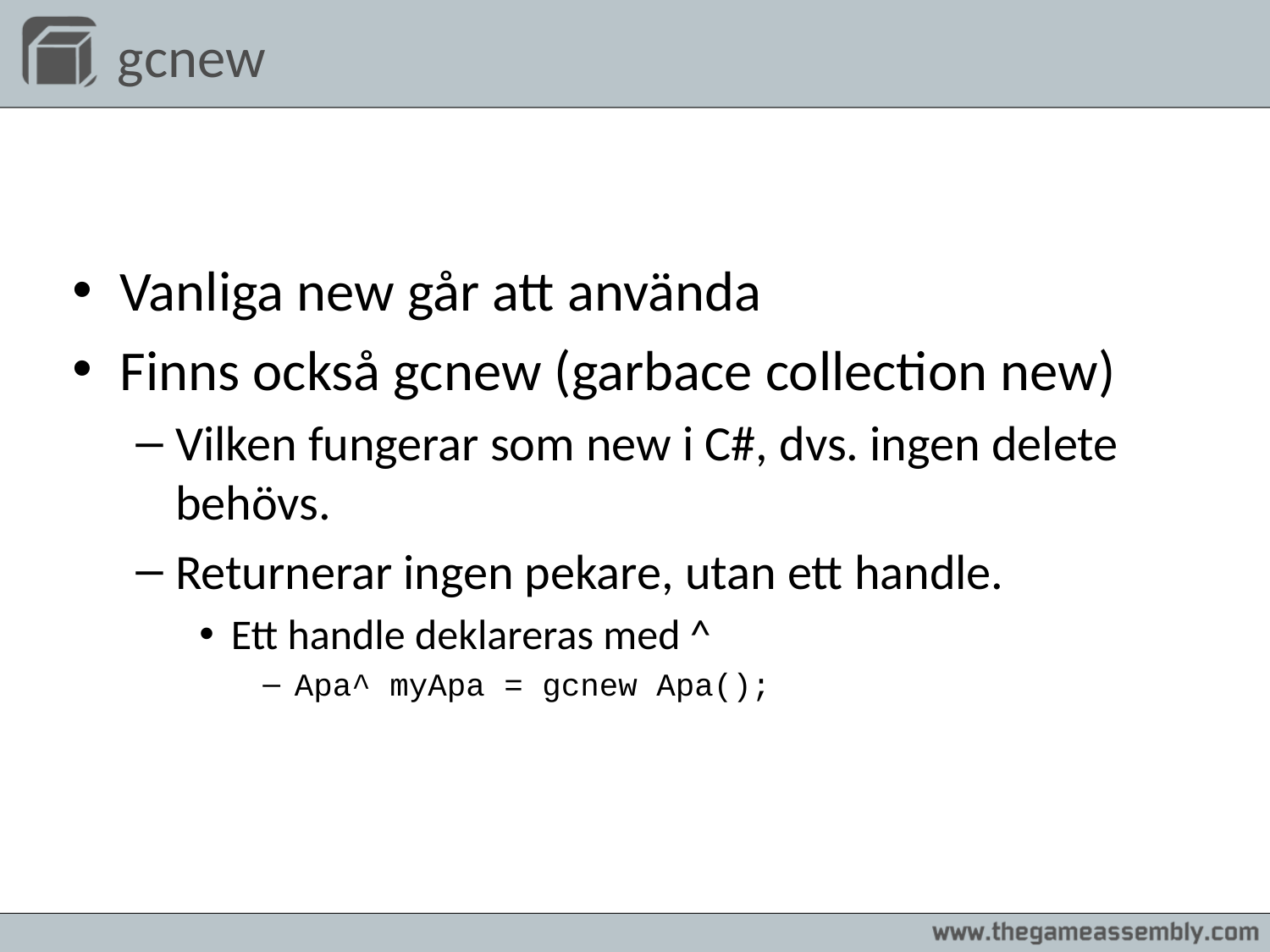

# gcnew
Vanliga new går att använda
Finns också gcnew (garbace collection new)
Vilken fungerar som new i C#, dvs. ingen delete behövs.
Returnerar ingen pekare, utan ett handle.
Ett handle deklareras med ^
Apa^ myApa = gcnew Apa();